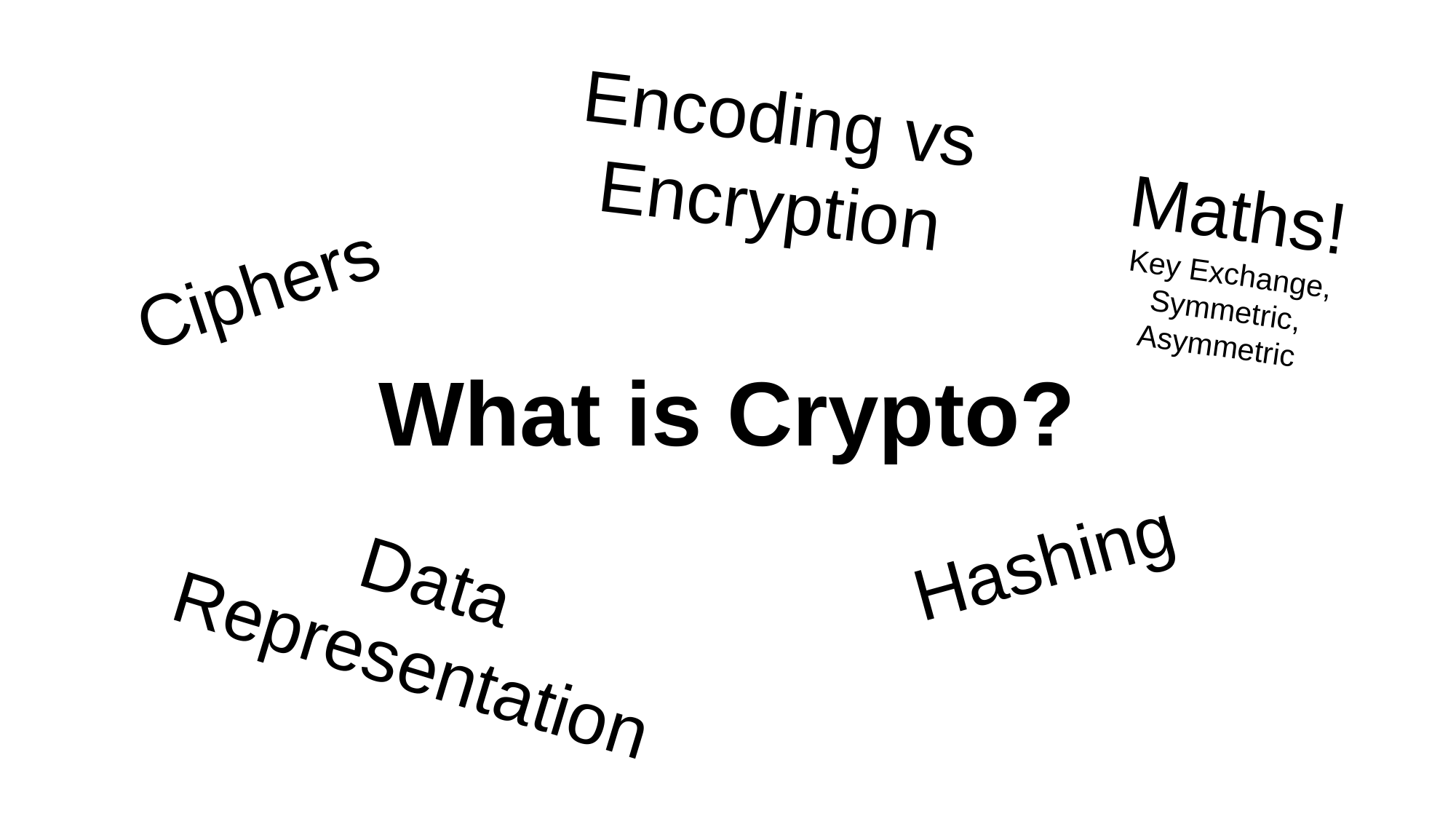

Encoding vs
Encryption
Maths!
Key Exchange, Symmetric, Asymmetric
Ciphers
# What is Crypto?
Hashing
Data Representation